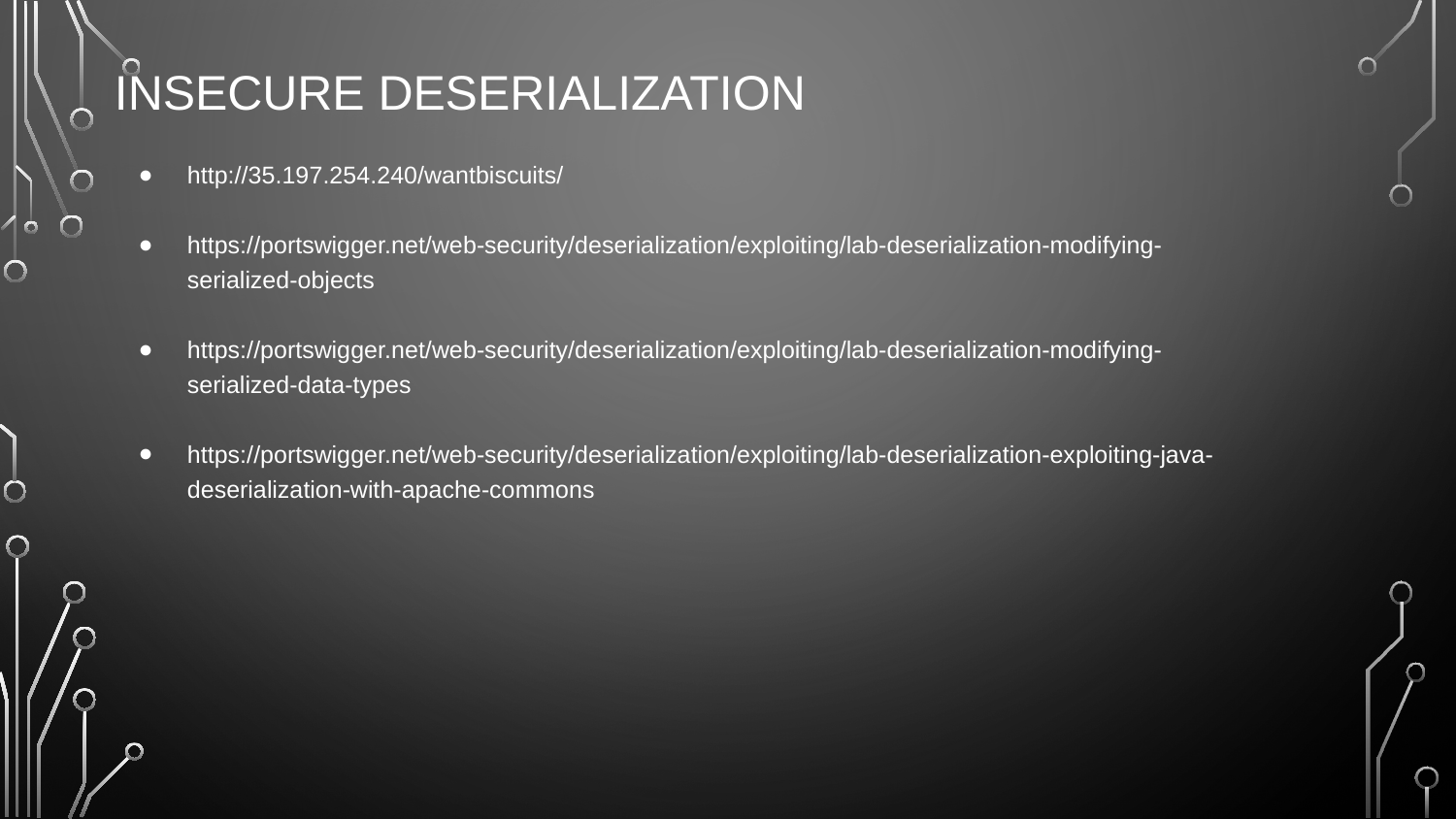

# Insecure Deserialization
http://35.197.254.240/wantbiscuits/

https://portswigger.net/web-security/deserialization/exploiting/lab-deserialization-modifying-serialized-objects

https://portswigger.net/web-security/deserialization/exploiting/lab-deserialization-modifying-serialized-data-types

https://portswigger.net/web-security/deserialization/exploiting/lab-deserialization-exploiting-java-deserialization-with-apache-commons